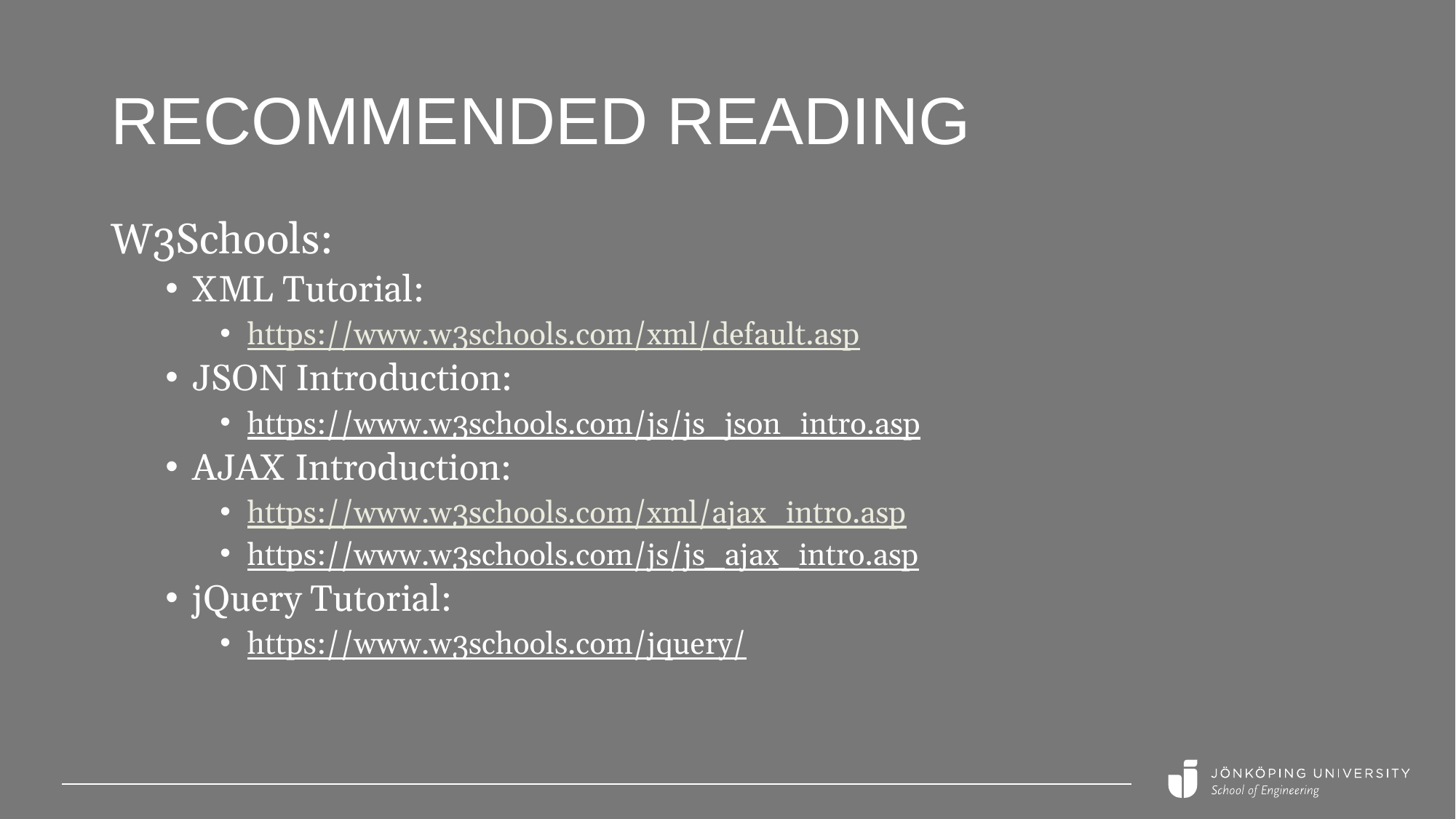

# Recommended reading
W3Schools:
XML Tutorial:
https://www.w3schools.com/xml/default.asp
JSON Introduction:
https://www.w3schools.com/js/js_json_intro.asp
AJAX Introduction:
https://www.w3schools.com/xml/ajax_intro.asp
https://www.w3schools.com/js/js_ajax_intro.asp
jQuery Tutorial:
https://www.w3schools.com/jquery/